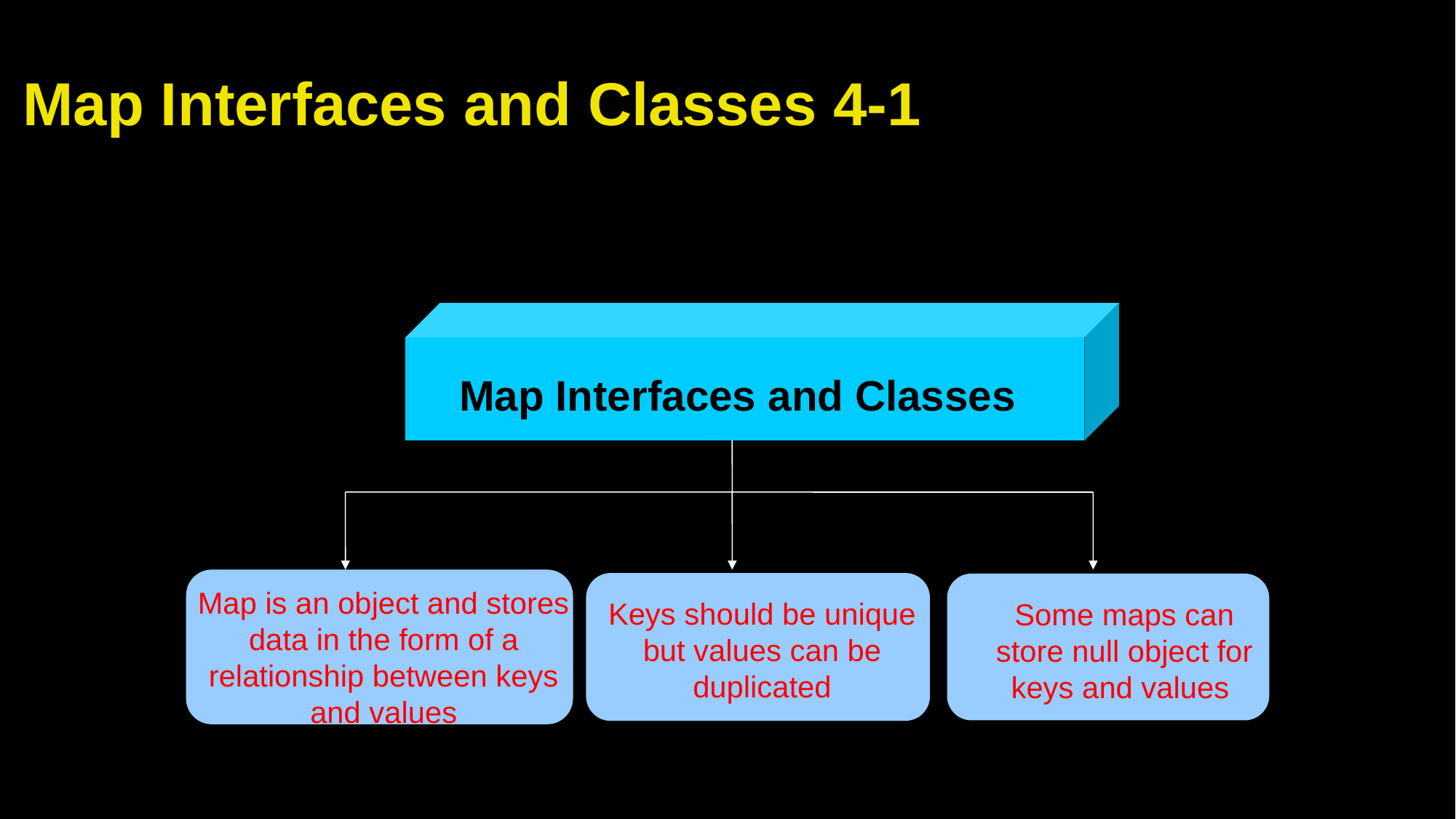

# Map Interfaces and Classes 4-1

Map Interfaces and Classes

Map is an object and stores data in the form of a relationship between keys and values

Keys should be unique but values can be duplicated

Some maps can store null object for keys and values